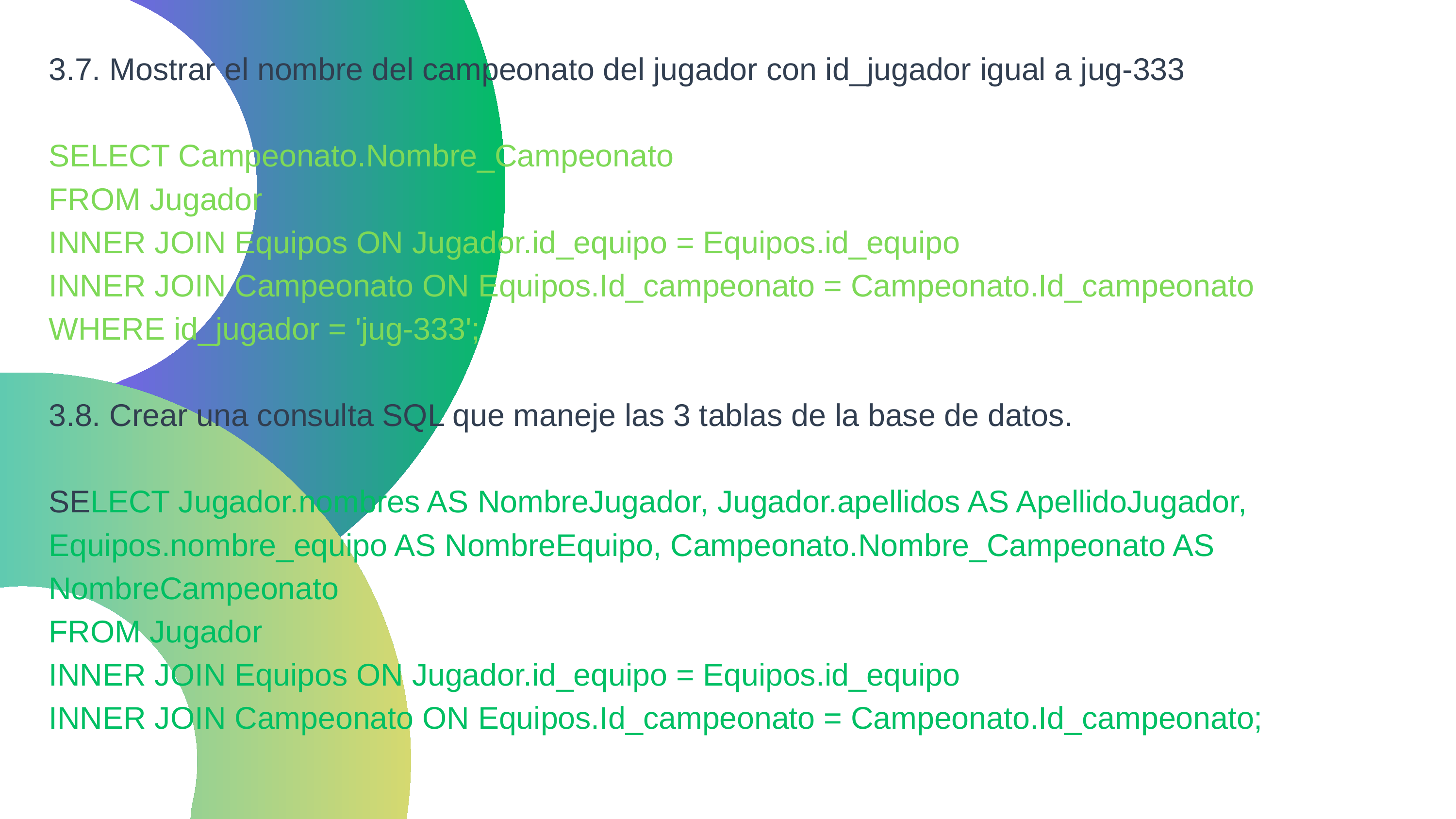

3.7. Mostrar el nombre del campeonato del jugador con id_jugador igual a jug-333

SELECT Campeonato.Nombre_Campeonato
FROM Jugador
INNER JOIN Equipos ON Jugador.id_equipo = Equipos.id_equipo
INNER JOIN Campeonato ON Equipos.Id_campeonato = Campeonato.Id_campeonato
WHERE id_jugador = 'jug-333';

3.8. Crear una consulta SQL que maneje las 3 tablas de la base de datos.

SELECT Jugador.nombres AS NombreJugador, Jugador.apellidos AS ApellidoJugador, Equipos.nombre_equipo AS NombreEquipo, Campeonato.Nombre_Campeonato AS NombreCampeonato
FROM Jugador
INNER JOIN Equipos ON Jugador.id_equipo = Equipos.id_equipo
INNER JOIN Campeonato ON Equipos.Id_campeonato = Campeonato.Id_campeonato;